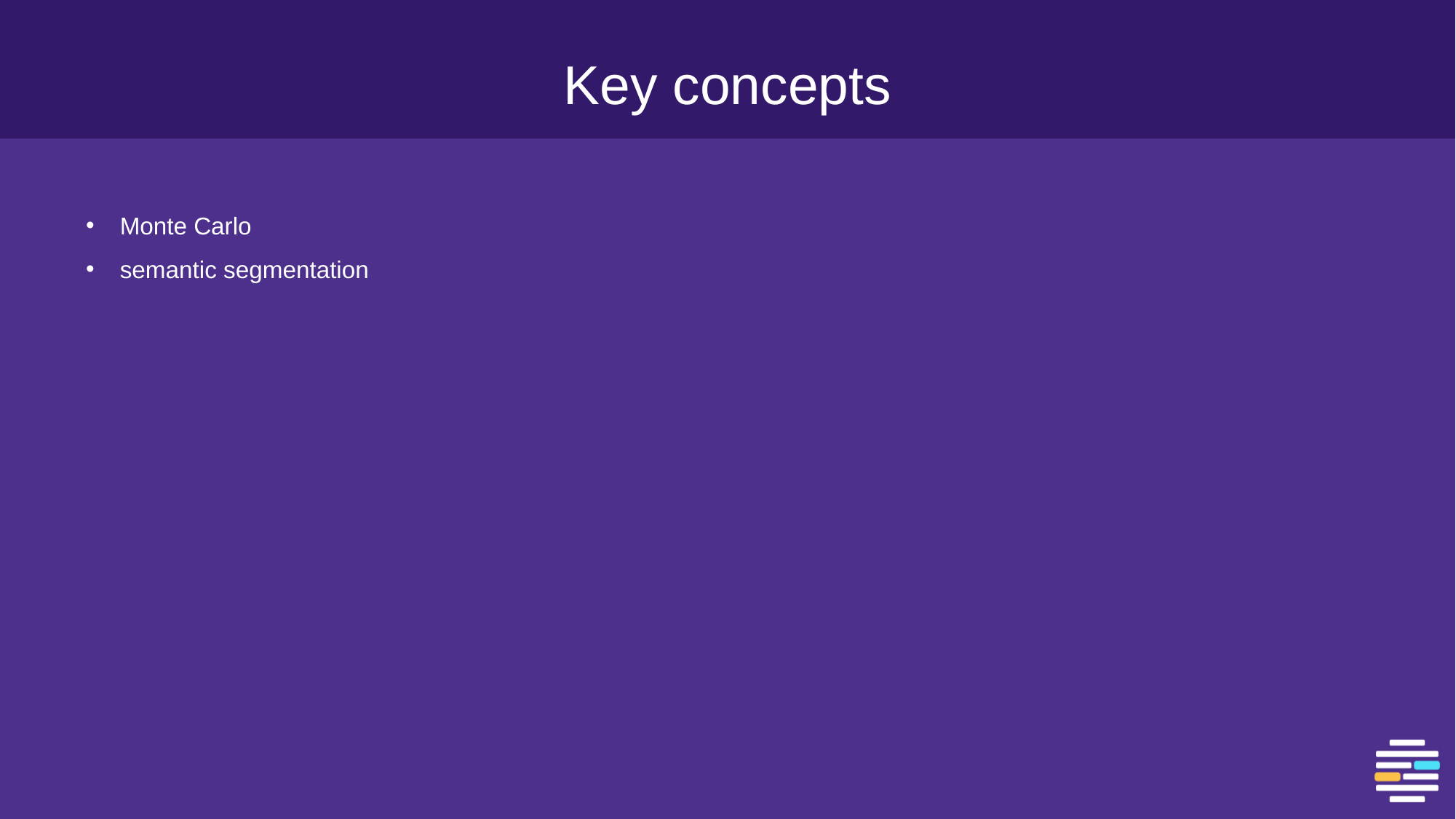

# Key concepts
Monte Carlo
semantic segmentation